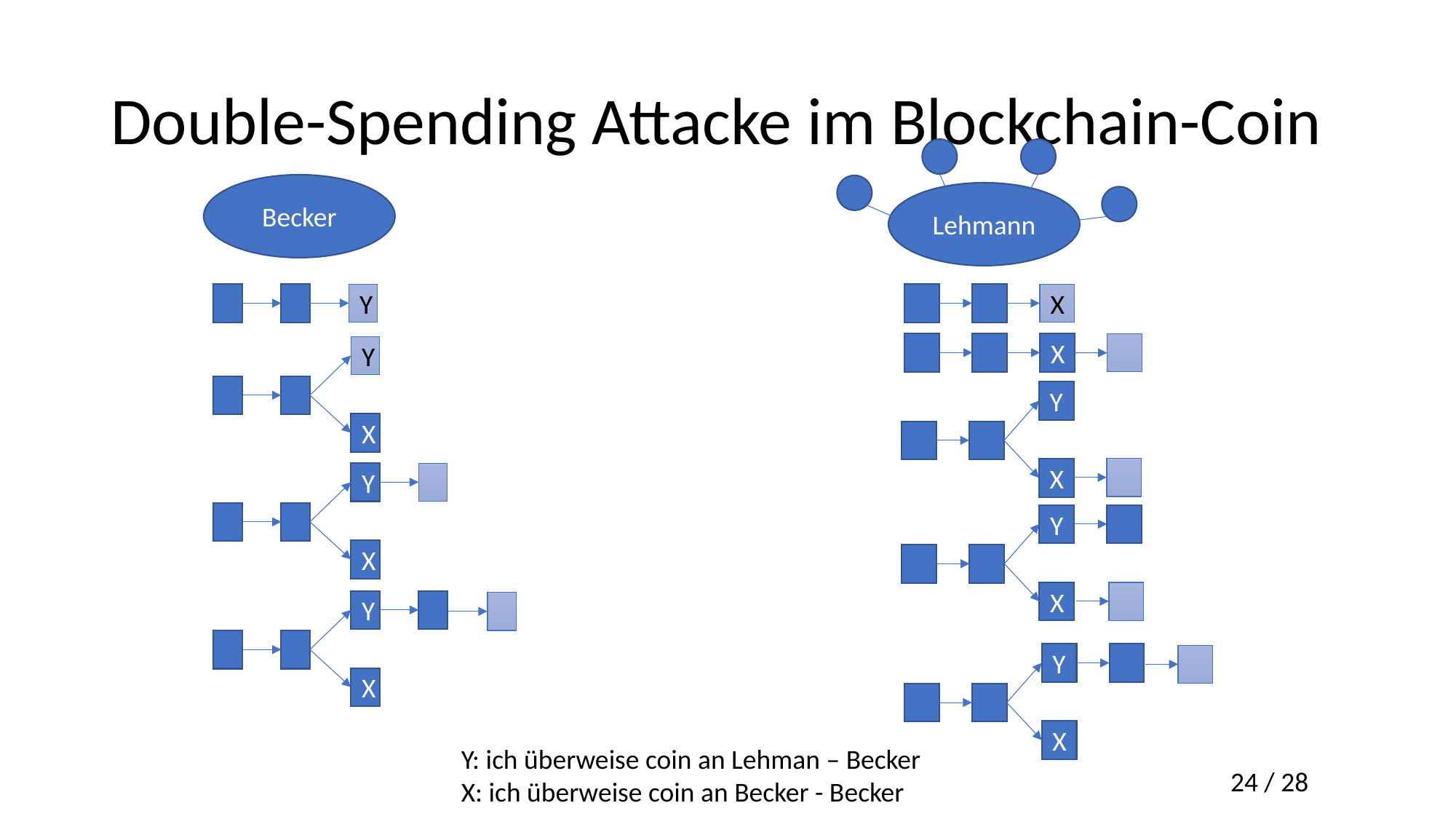

# Double-Spending Attacke im Blockchain-Coin

Becker

Lehmann

Y

X

X

Y

Y
X

X
Y

Y

X

X

Y

Y

X

X
Y: ich überweise coin an Lehman – Becker
X: ich überweise coin an Becker - Becker